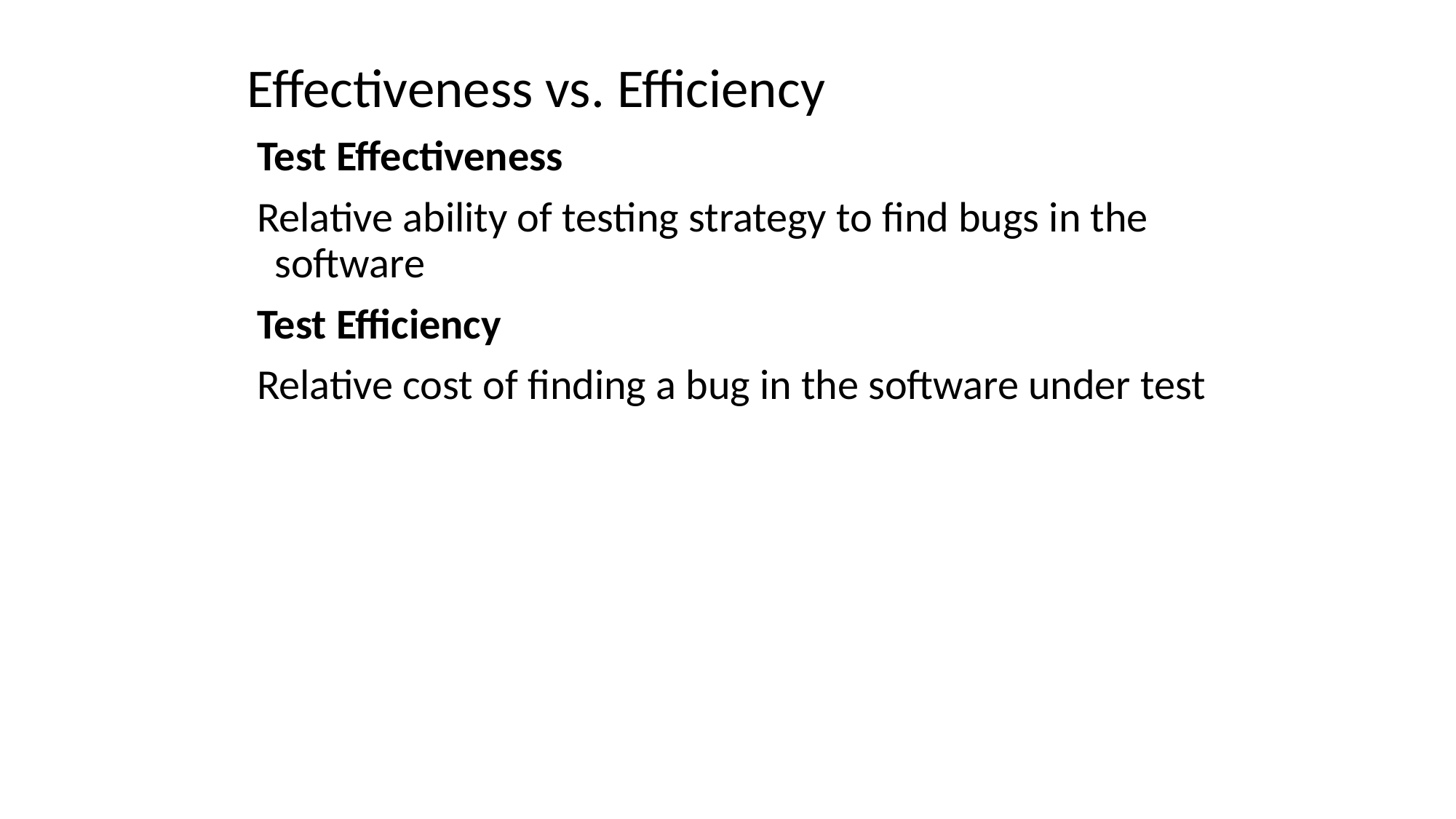

#
Effectiveness vs. Efficiency
 Test Effectiveness
 Relative ability of testing strategy to find bugs in the software
 Test Efficiency
 Relative cost of finding a bug in the software under test